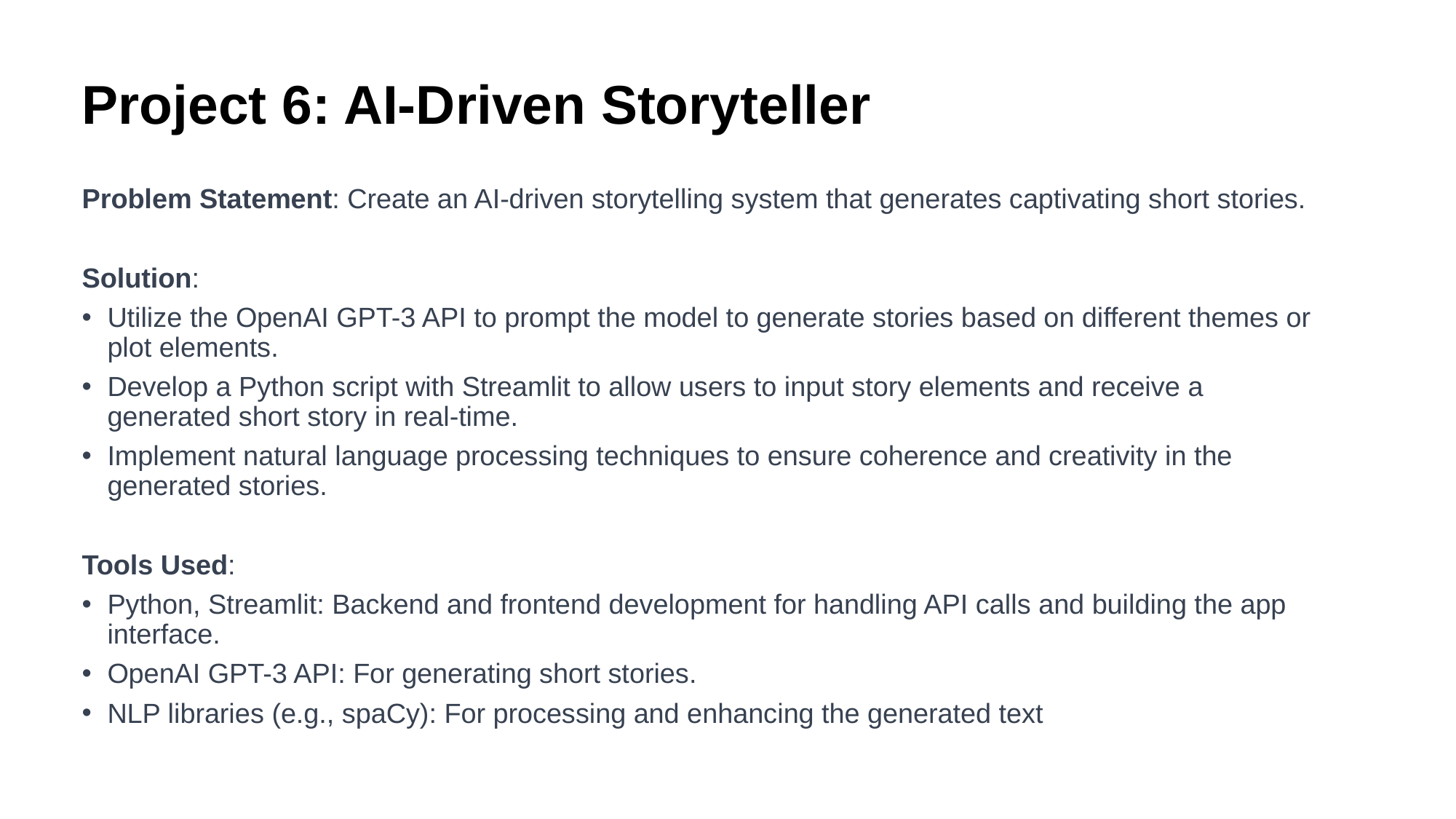

# Project 6: AI-Driven Storyteller
Problem Statement: Create an AI-driven storytelling system that generates captivating short stories.

Solution:
Utilize the OpenAI GPT-3 API to prompt the model to generate stories based on different themes or plot elements.
Develop a Python script with Streamlit to allow users to input story elements and receive a generated short story in real-time.
Implement natural language processing techniques to ensure coherence and creativity in the generated stories.

Tools Used:
Python, Streamlit: Backend and frontend development for handling API calls and building the app interface.
OpenAI GPT-3 API: For generating short stories.
NLP libraries (e.g., spaCy): For processing and enhancing the generated text